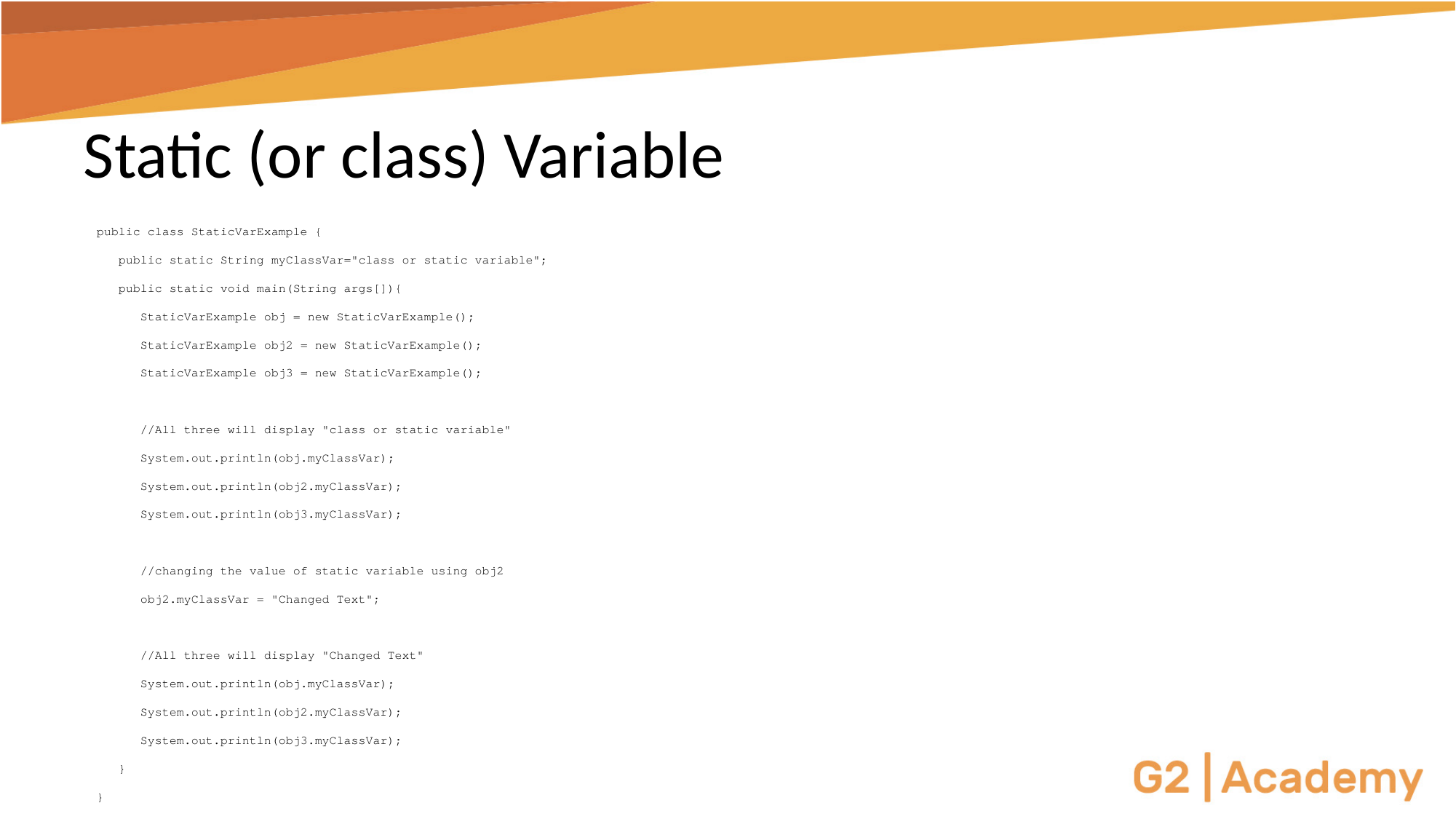

# Static (or class) Variable
public class StaticVarExample {
   public static String myClassVar="class or static variable";
   public static void main(String args[]){
      StaticVarExample obj = new StaticVarExample();
      StaticVarExample obj2 = new StaticVarExample();
      StaticVarExample obj3 = new StaticVarExample();

      //All three will display "class or static variable"
      System.out.println(obj.myClassVar);
      System.out.println(obj2.myClassVar);
      System.out.println(obj3.myClassVar);

      //changing the value of static variable using obj2
      obj2.myClassVar = "Changed Text";

      //All three will display "Changed Text"
      System.out.println(obj.myClassVar);
      System.out.println(obj2.myClassVar);
      System.out.println(obj3.myClassVar);
   }
}